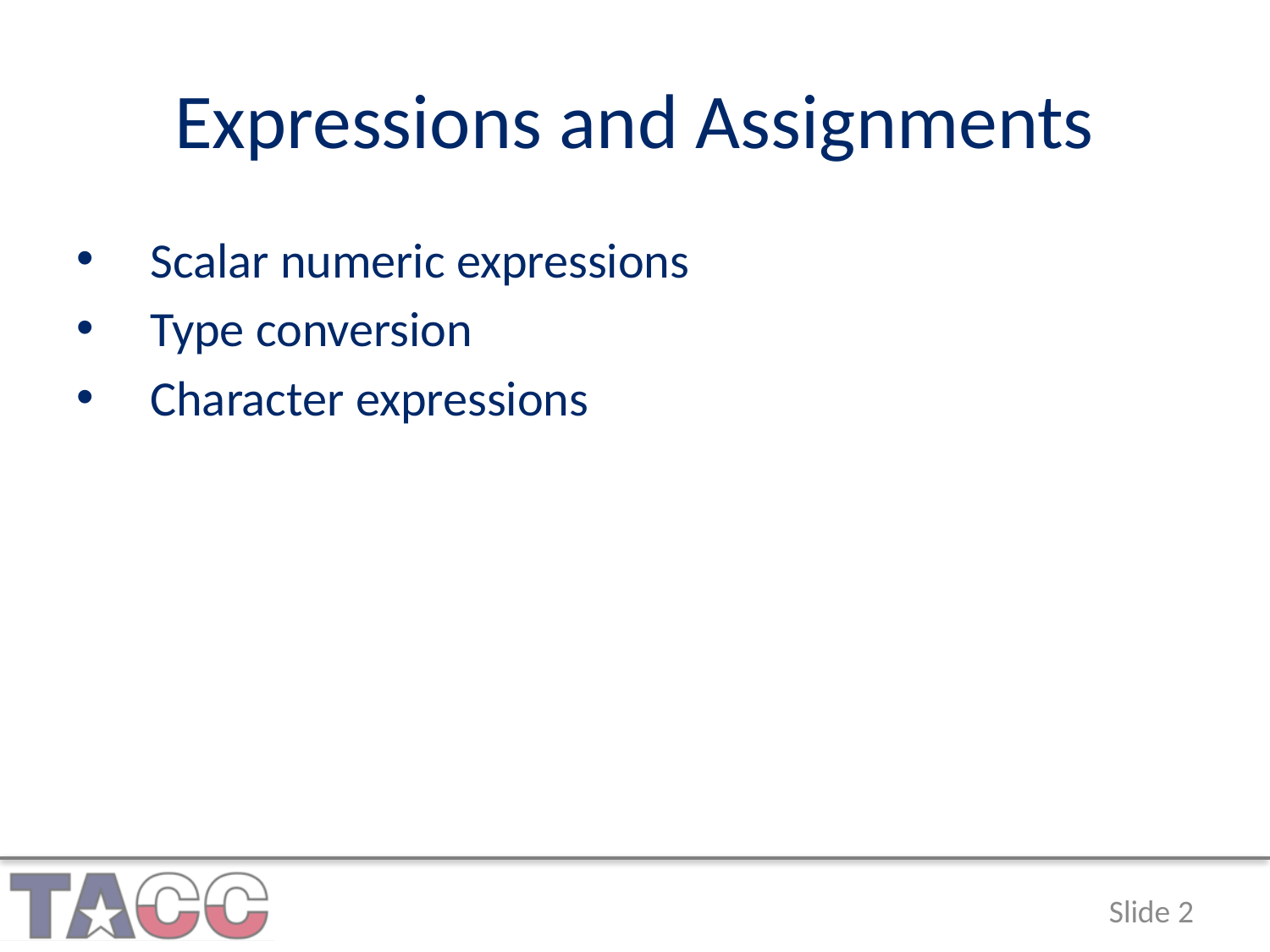

# Expressions and Assignments
Scalar numeric expressions
Type conversion
Character expressions